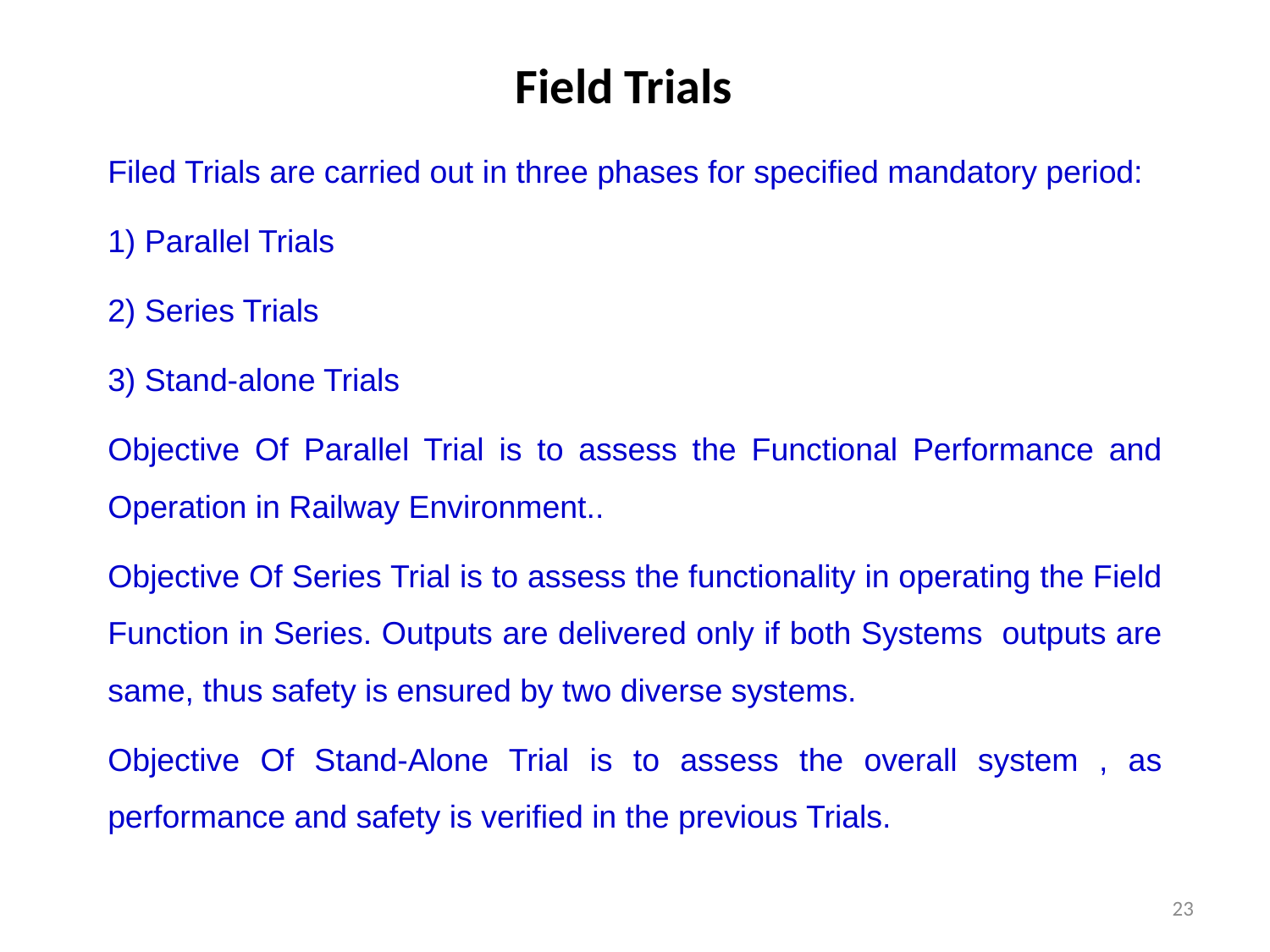

# Field Trials
Filed Trials are carried out in three phases for specified mandatory period:
1) Parallel Trials
2) Series Trials
3) Stand-alone Trials
Objective Of Parallel Trial is to assess the Functional Performance and Operation in Railway Environment..
Objective Of Series Trial is to assess the functionality in operating the Field Function in Series. Outputs are delivered only if both Systems  outputs are same, thus safety is ensured by two diverse systems.
Objective Of Stand-Alone Trial is to assess the overall system , as performance and safety is verified in the previous Trials.

23